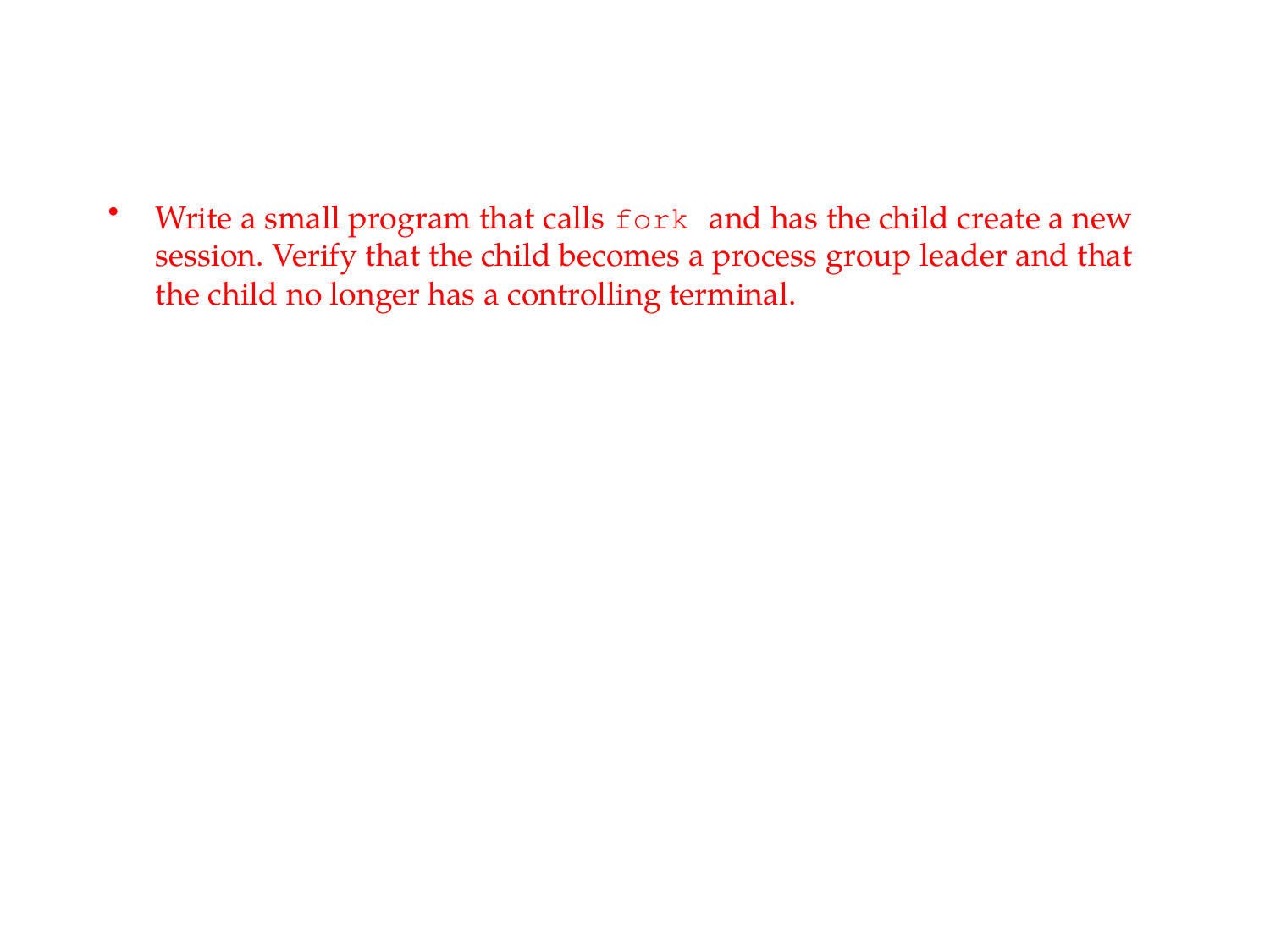

#
Write a small program that calls fork and has the child create a new session. Verify that the child becomes a process group leader and that the child no longer has a controlling terminal.